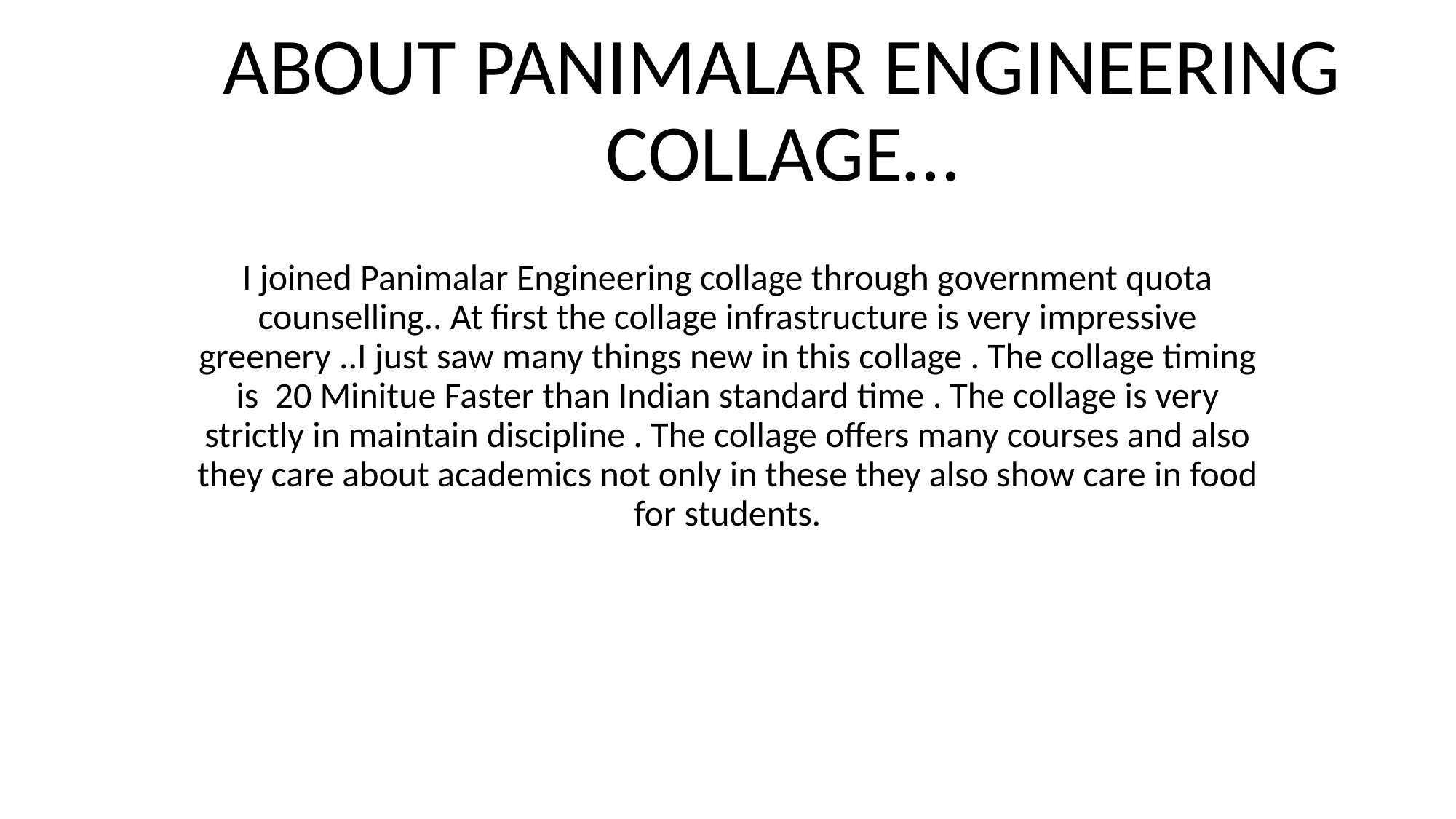

# ABOUT PANIMALAR ENGINEERING COLLAGE…
I joined Panimalar Engineering collage through government quota counselling.. At first the collage infrastructure is very impressive greenery ..I just saw many things new in this collage . The collage timing is  20 Minitue Faster than Indian standard time . The collage is very strictly in maintain discipline . The collage offers many courses and also they care about academics not only in these they also show care in food for students.